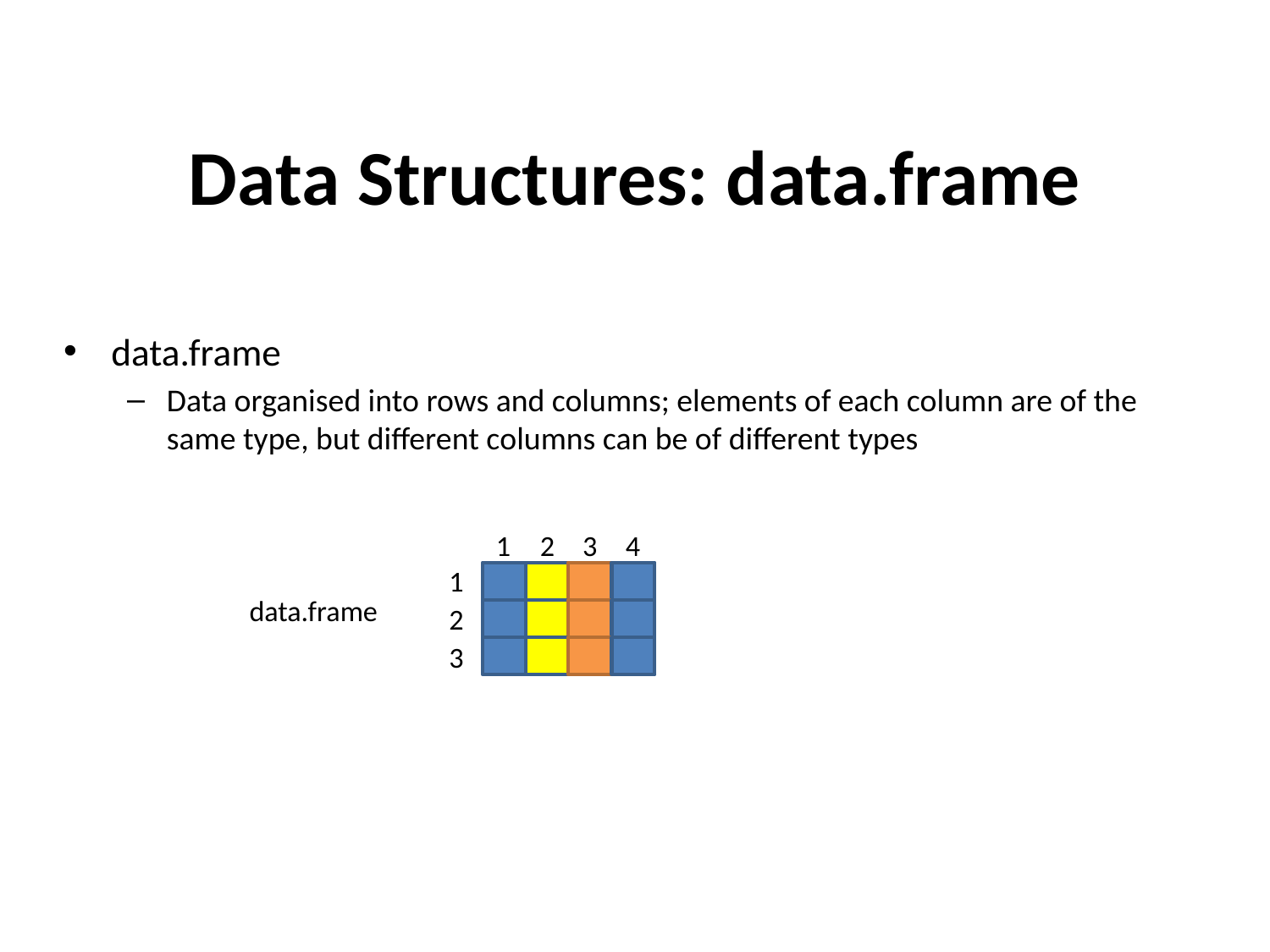

# Data Structures: data.frame
data.frame
Data organised into rows and columns; elements of each column are of the same type, but different columns can be of different types
1
2
3
4
1

2

3

data.frame